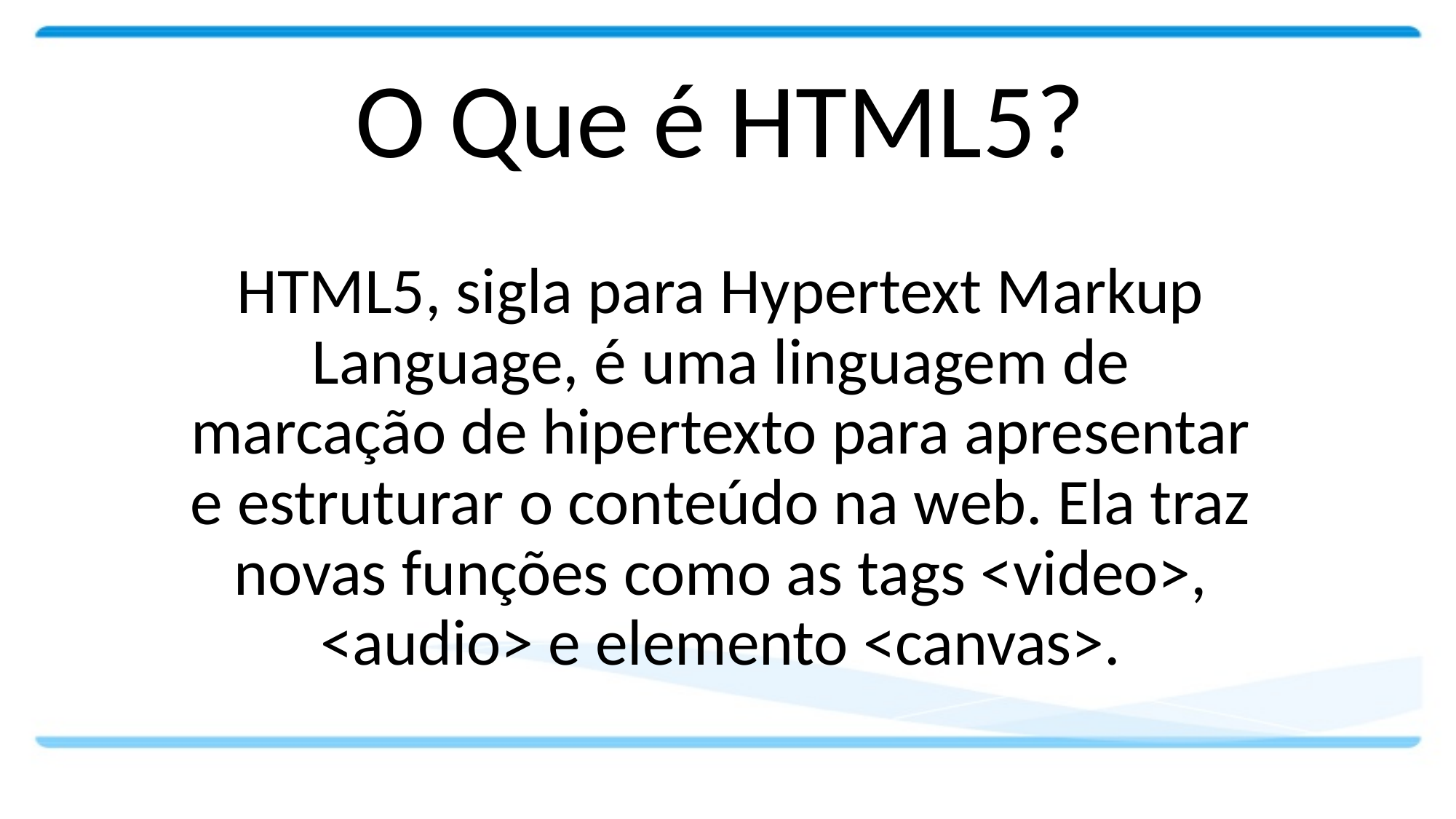

# O Que é HTML5?
HTML5, sigla para Hypertext Markup Language, é uma linguagem de marcação de hipertexto para apresentar e estruturar o conteúdo na web. Ela traz novas funções como as tags <video>, <audio> e elemento <canvas>.